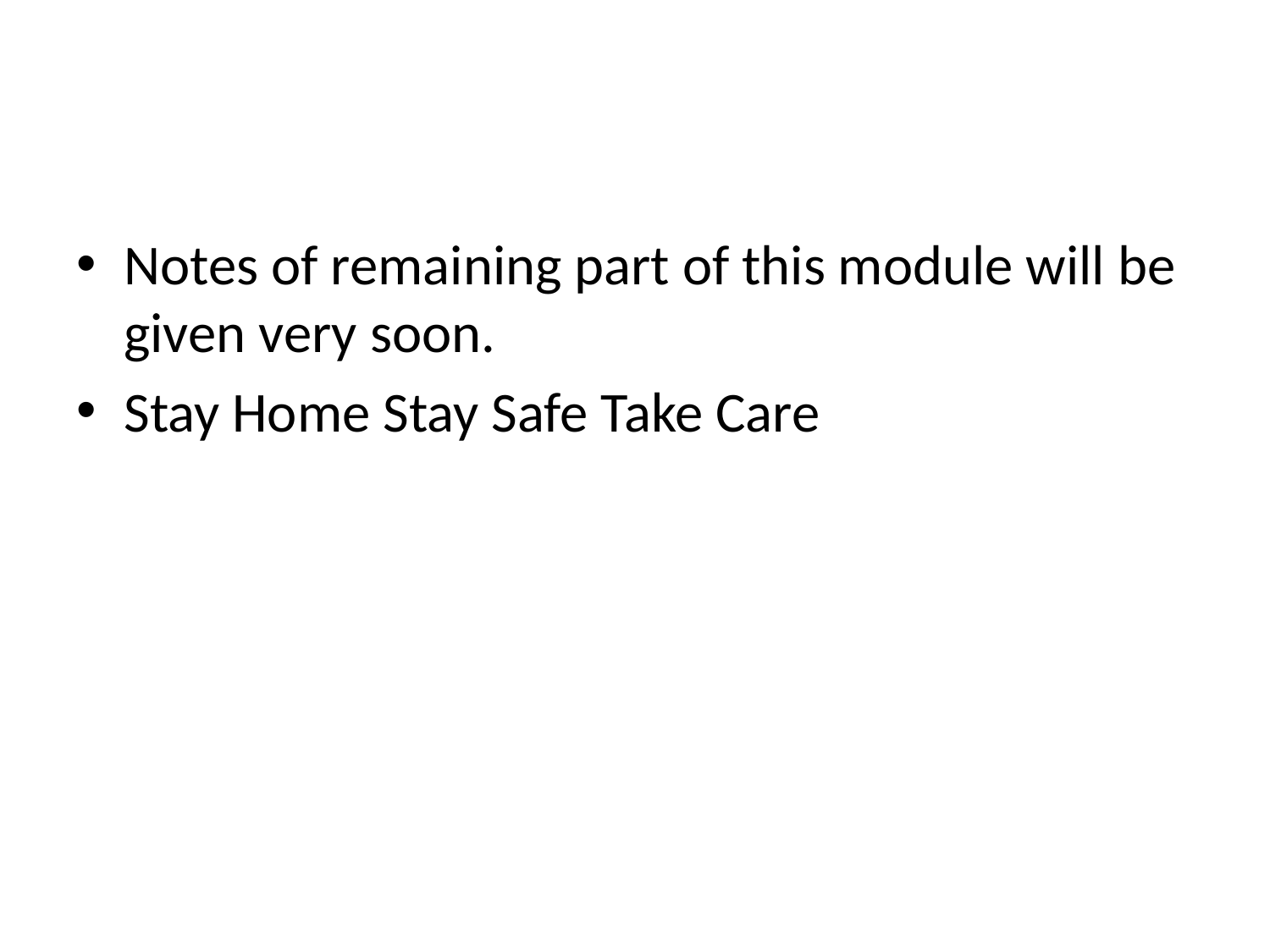

#
Notes of remaining part of this module will be given very soon.
Stay Home Stay Safe Take Care